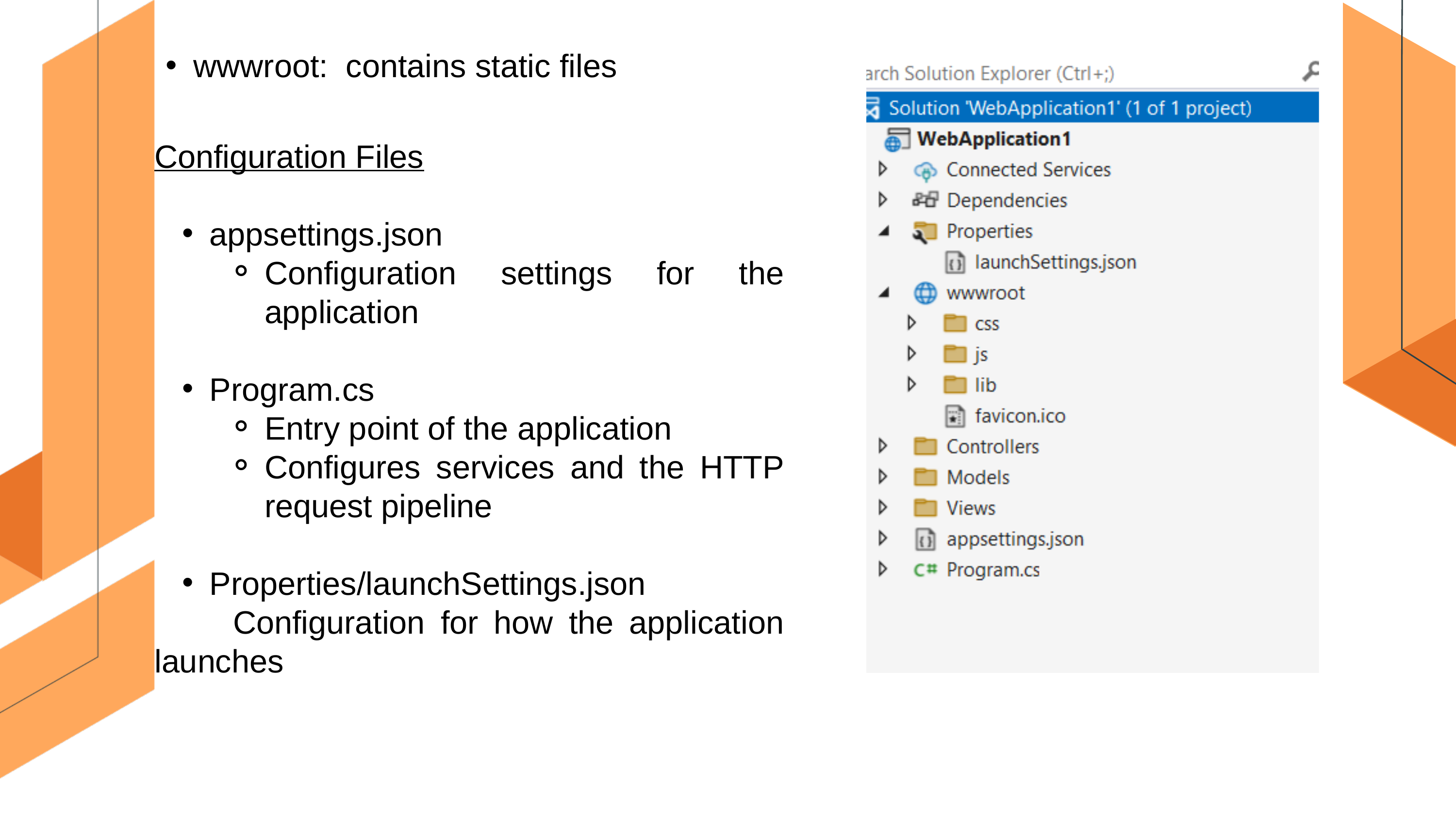

wwwroot:  contains static files

Configuration Files

appsettings.json
Configuration settings for the application

Program.cs
Entry point of the application
Configures services and the HTTP request pipeline

Properties/launchSettings.json
     Configuration for how the application launches